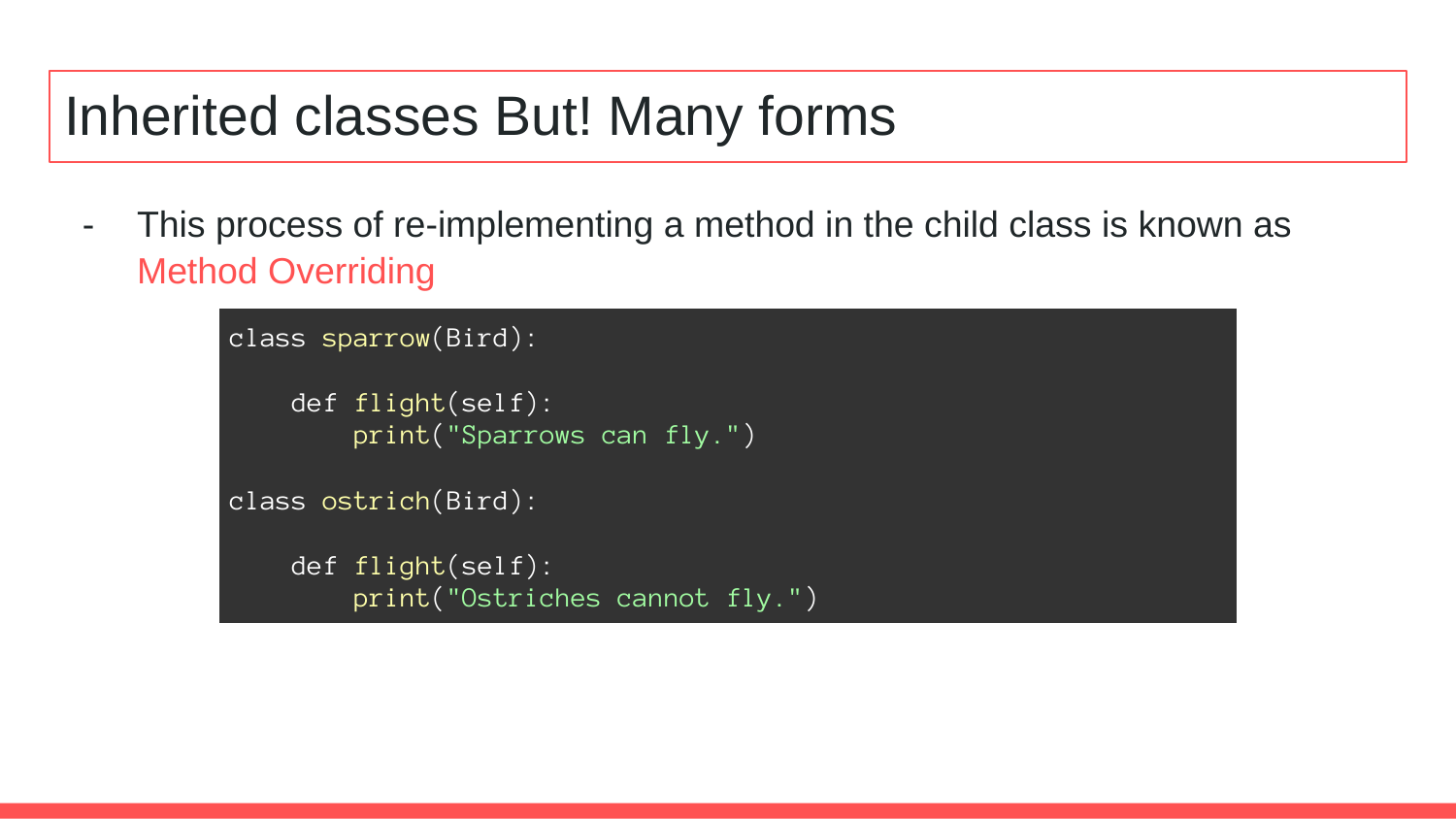

# Inherited classes But! Many forms
This process of re-implementing a method in the child class is known as Method Overriding
| class sparrow(Bird): def flight(self): print("Sparrows can fly.") class ostrich(Bird): def flight(self): print("Ostriches cannot fly.") |
| --- |